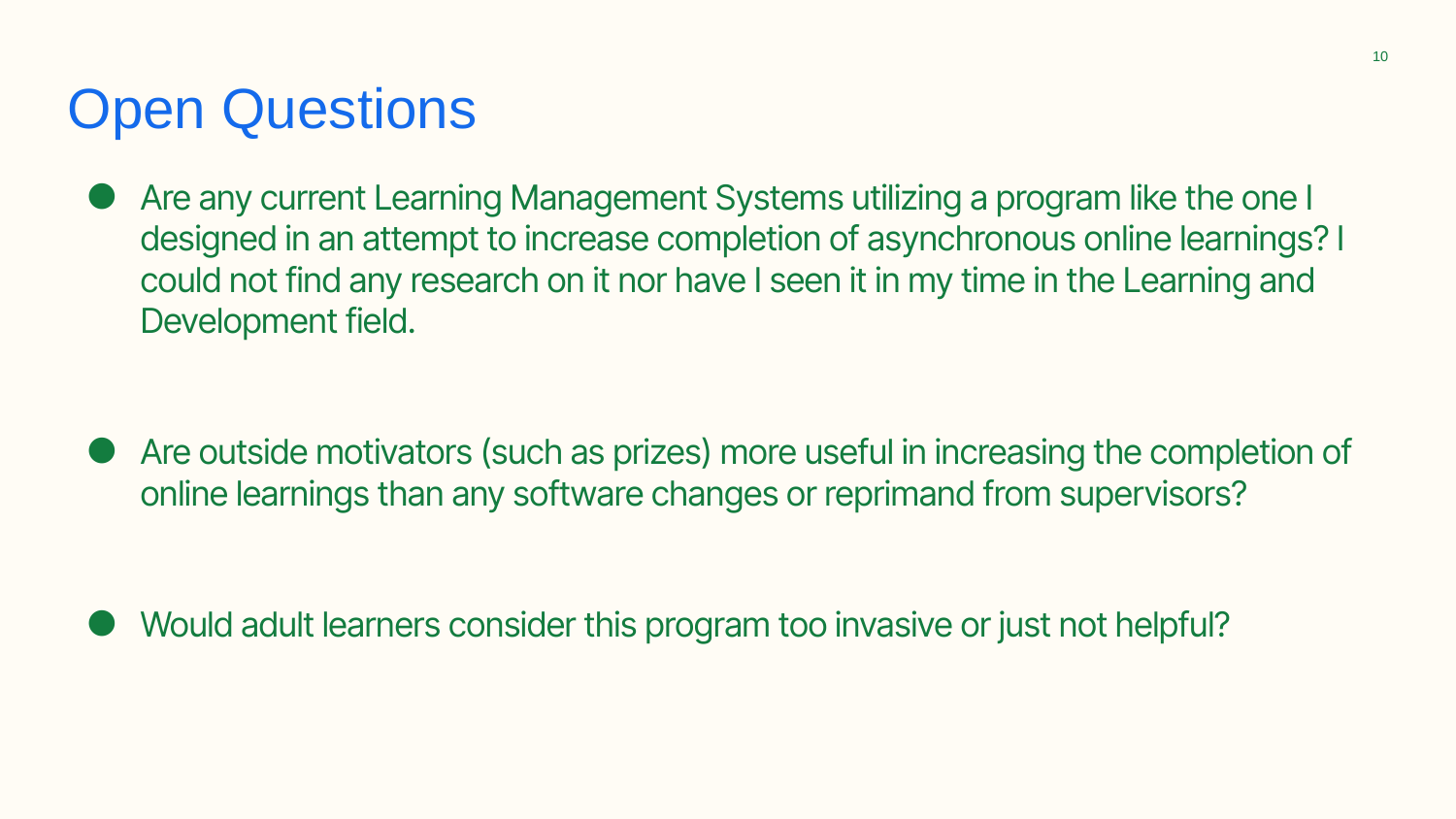

10
# Open Questions
Are any current Learning Management Systems utilizing a program like the one I designed in an attempt to increase completion of asynchronous online learnings? I could not find any research on it nor have I seen it in my time in the Learning and Development field.

Are outside motivators (such as prizes) more useful in increasing the completion of online learnings than any software changes or reprimand from supervisors?

Would adult learners consider this program too invasive or just not helpful?